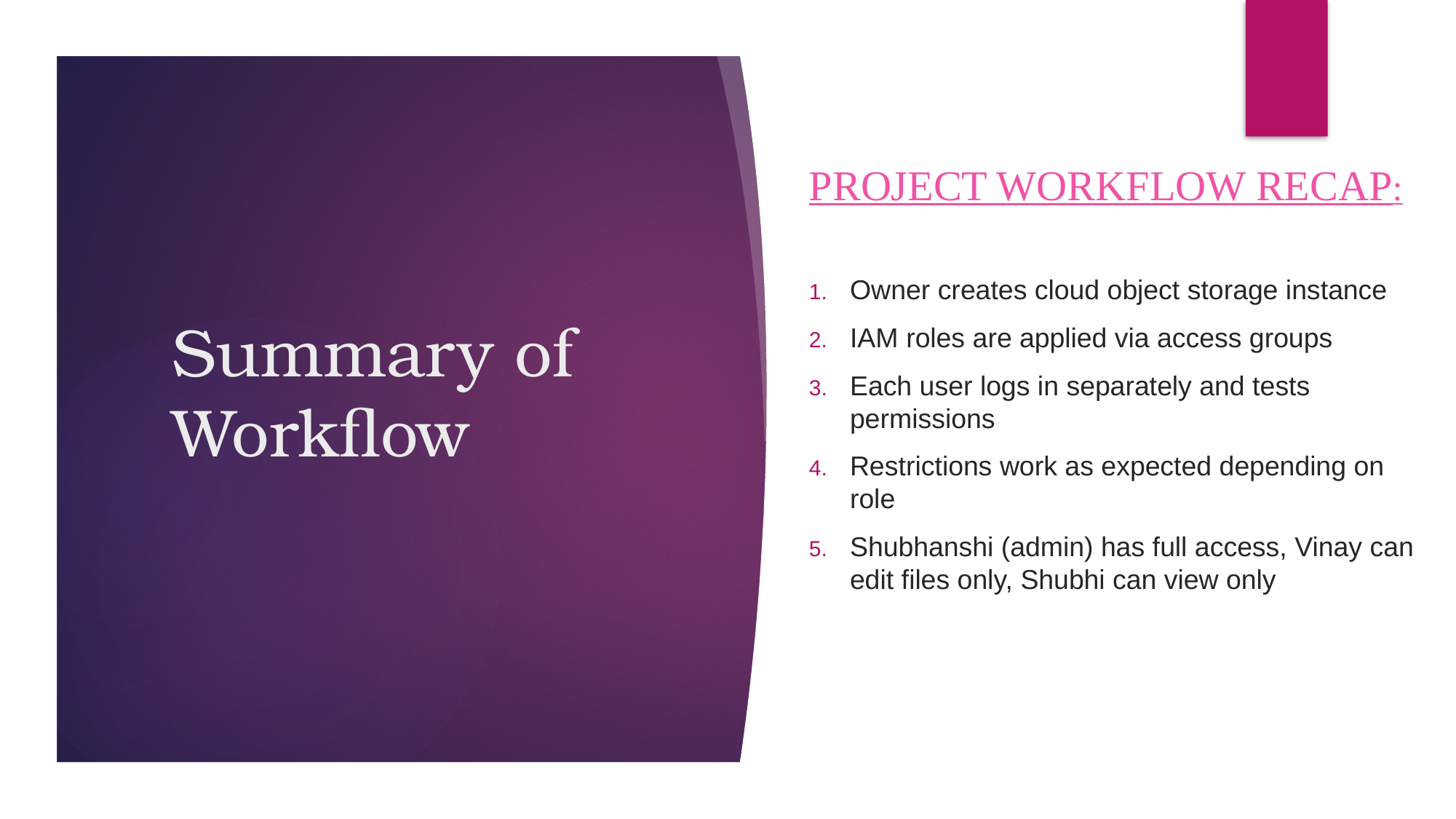

Project Workflow Recap:

Owner creates cloud object storage instance
IAM roles are applied via access groups
Each user logs in separately and tests permissions
Restrictions work as expected depending on role
Shubhanshi (admin) has full access, Vinay can edit files only, Shubhi can view only

# Summary of Workflow